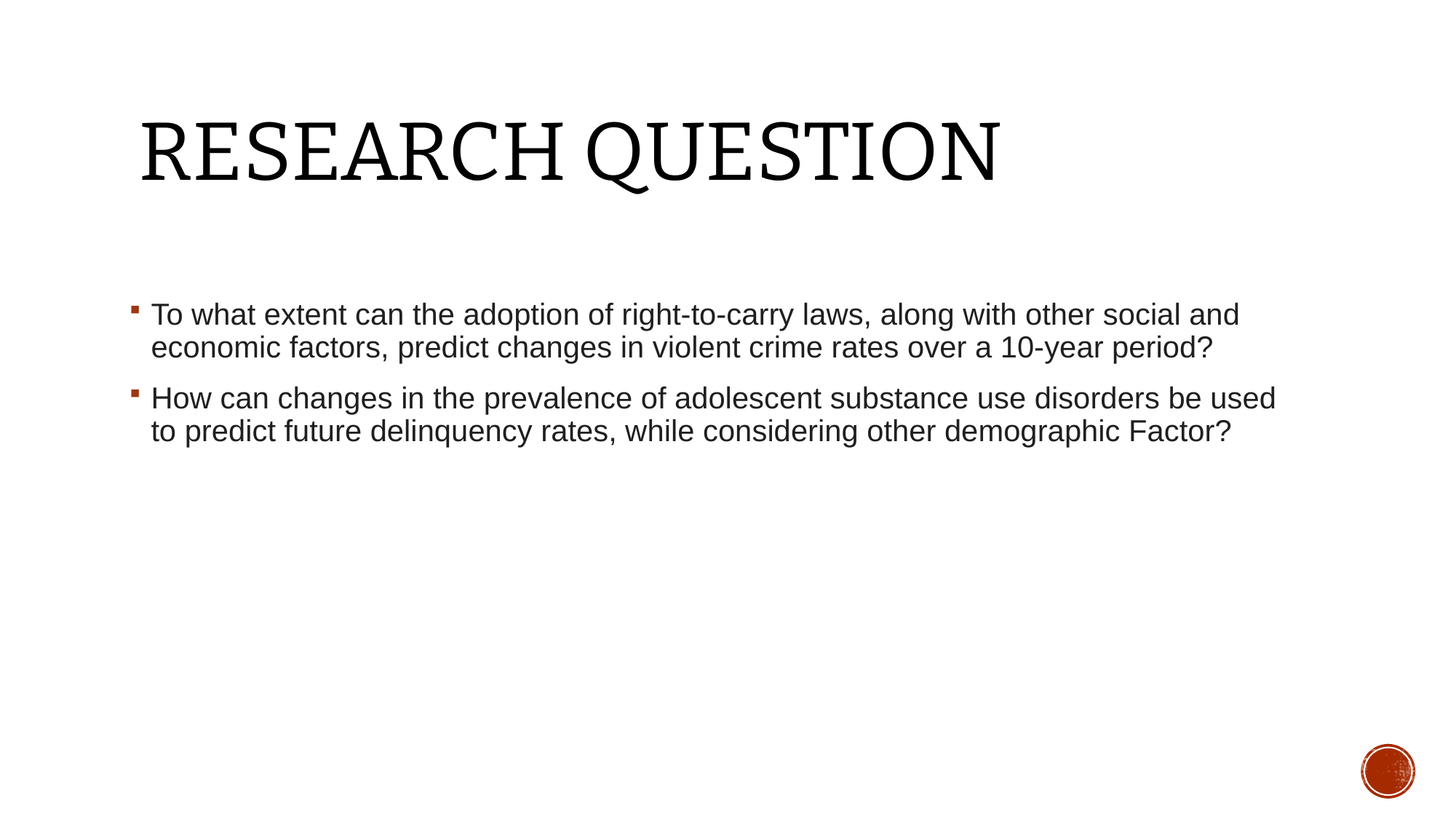

# Research Question
To what extent can the adoption of right-to-carry laws, along with other social and economic factors, predict changes in violent crime rates over a 10-year period?
How can changes in the prevalence of adolescent substance use disorders be used to predict future delinquency rates, while considering other demographic Factor?